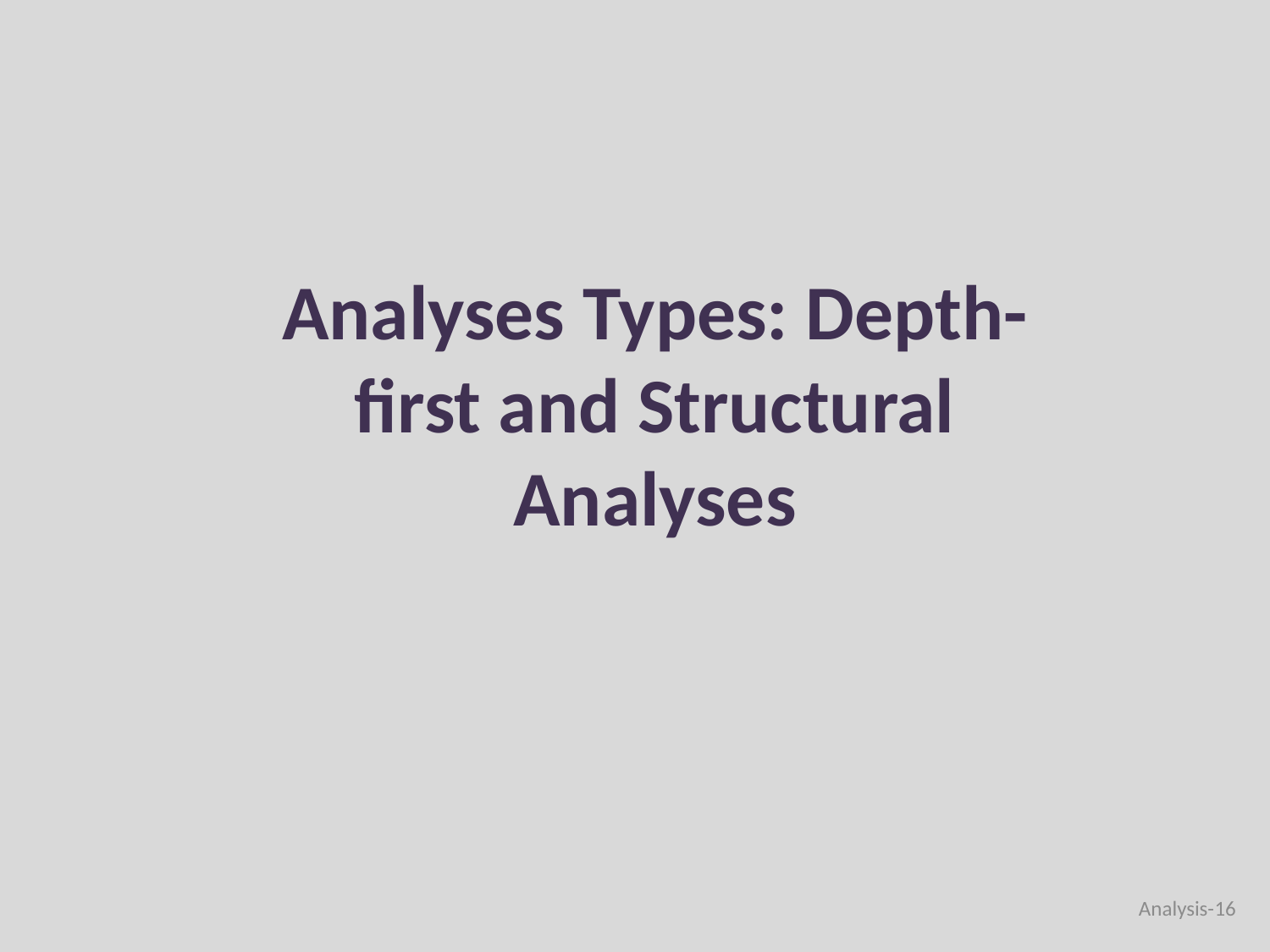

Analyses Types: Depth-first and Structural Analyses

Analysis-16